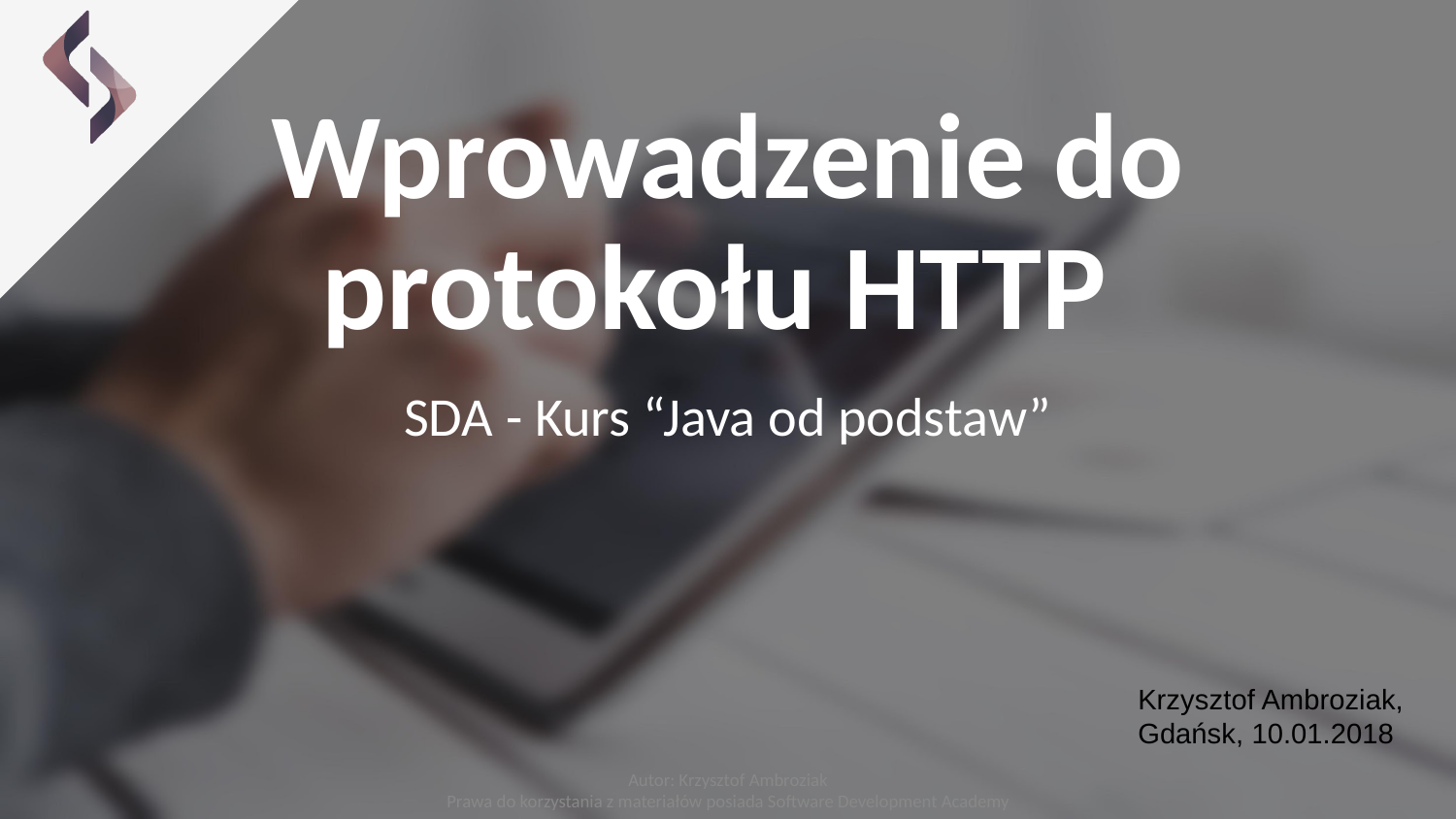

# Wprowadzenie do protokołu HTTP
SDA - Kurs “Java od podstaw”
Krzysztof Ambroziak, Gdańsk, 10.01.2018
Autor: Krzysztof Ambroziak
Prawa do korzystania z materiałów posiada Software Development Academy